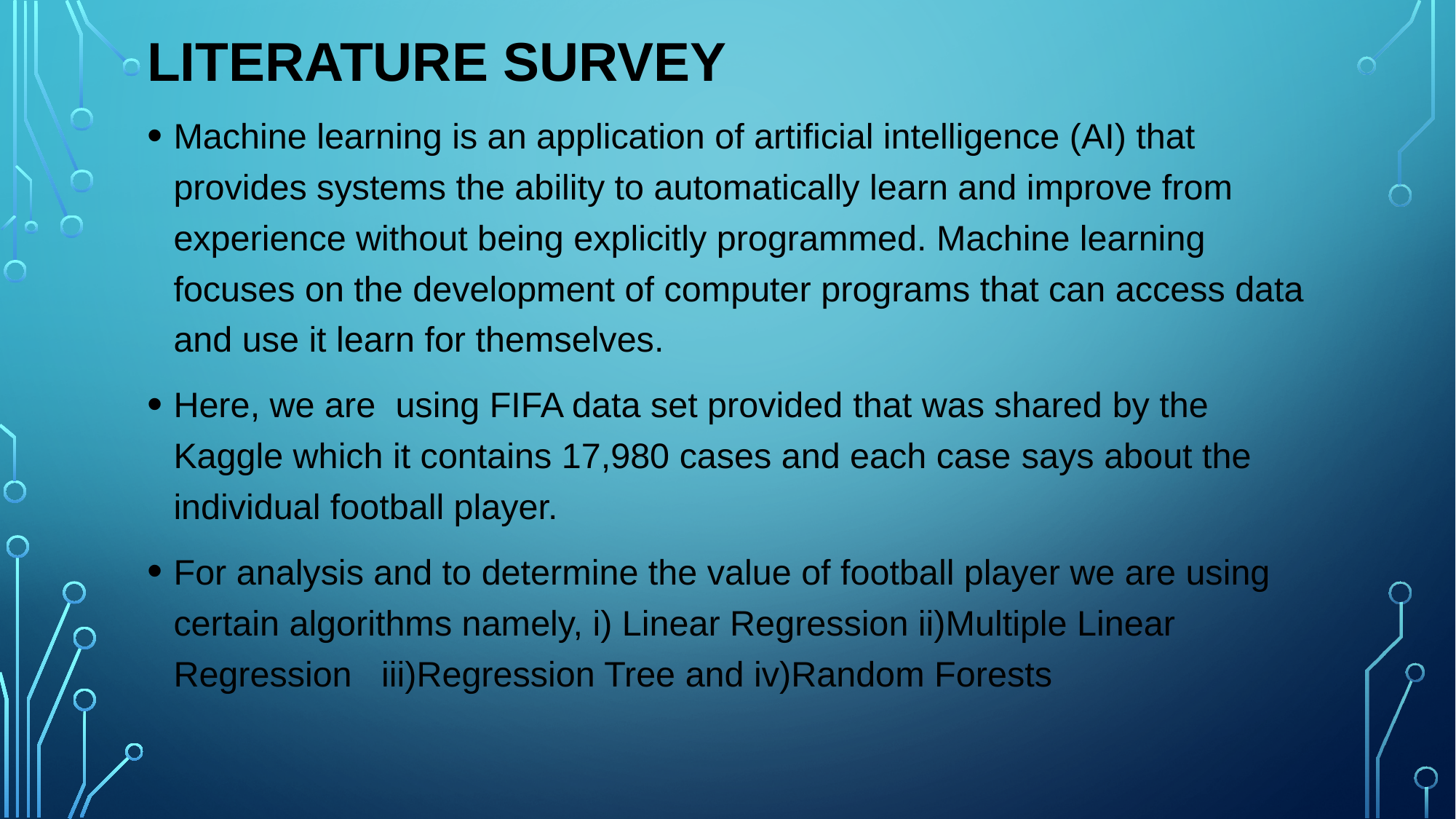

# LITERATURE SURVEY
Machine learning is an application of artificial intelligence (AI) that provides systems the ability to automatically learn and improve from experience without being explicitly programmed. Machine learning focuses on the development of computer programs that can access data and use it learn for themselves.
Here, we are  using FIFA data set provided that was shared by the Kaggle which it contains 17,980 cases and each case says about the individual football player.
For analysis and to determine the value of football player we are using certain algorithms namely, i) Linear Regression ii)Multiple Linear Regression   iii)Regression Tree and iv)Random Forests